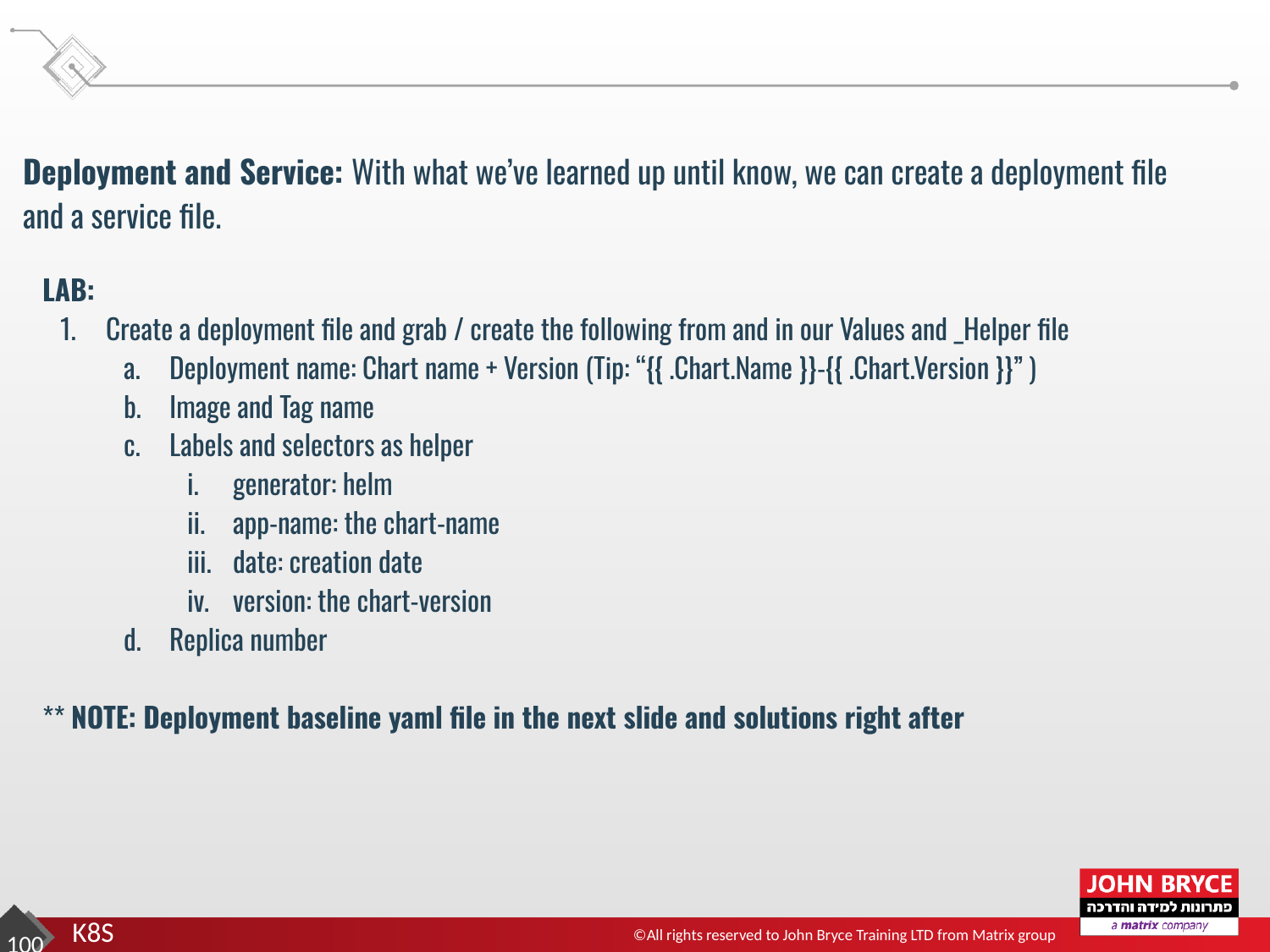

Deployment and Service: With what we’ve learned up until know, we can create a deployment file and a service file.
LAB:
Create a deployment file and grab / create the following from and in our Values and _Helper file
Deployment name: Chart name + Version (Tip: “{{ .Chart.Name }}-{{ .Chart.Version }}” )
Image and Tag name
Labels and selectors as helper
generator: helm
app-name: the chart-name
date: creation date
version: the chart-version
Replica number
** NOTE: Deployment baseline yaml file in the next slide and solutions right after
100